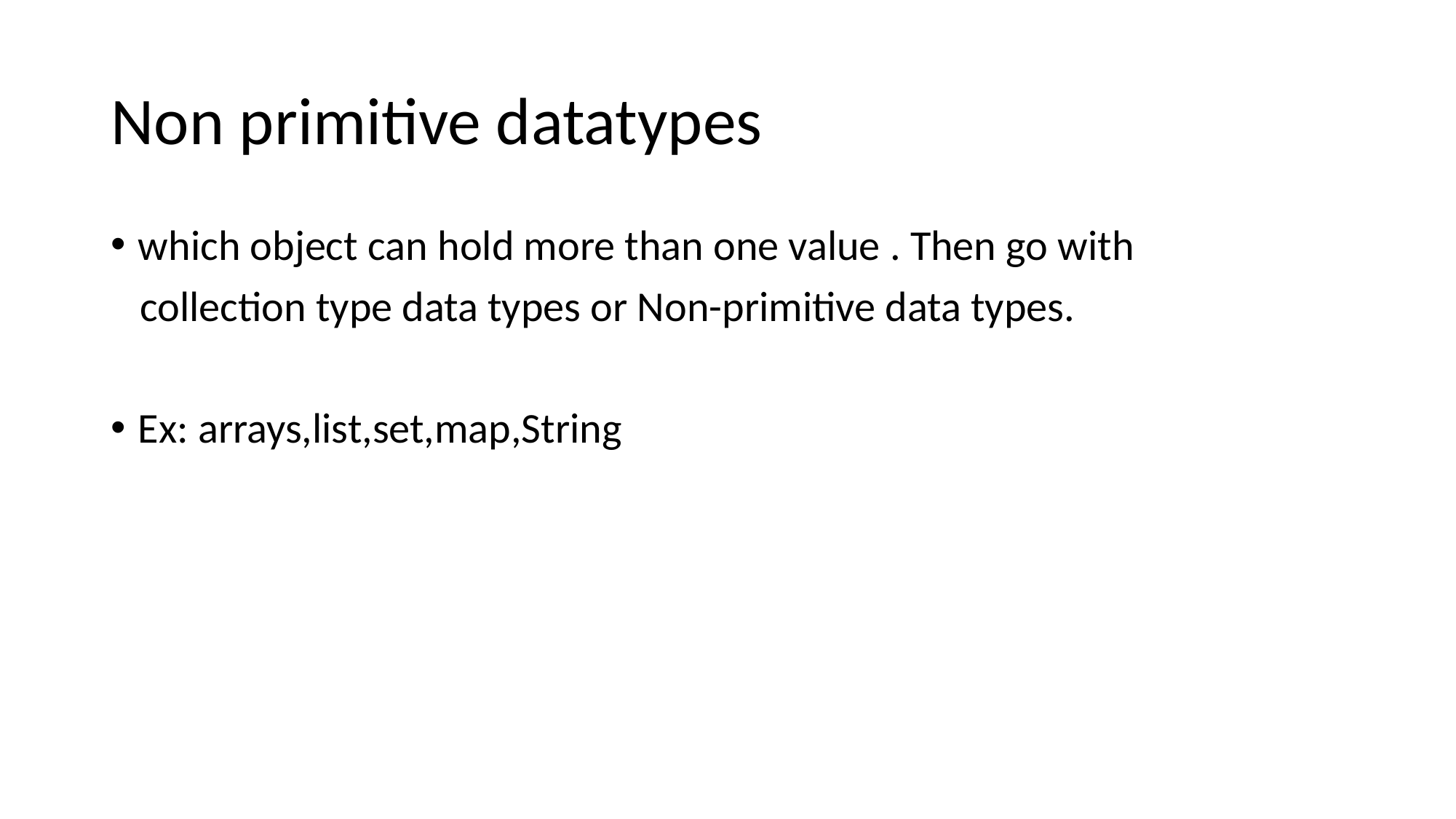

# Non primitive datatypes
which object can hold more than one value . Then go with
   collection type data types or Non-primitive data types.

Ex: arrays,list,set,map,String